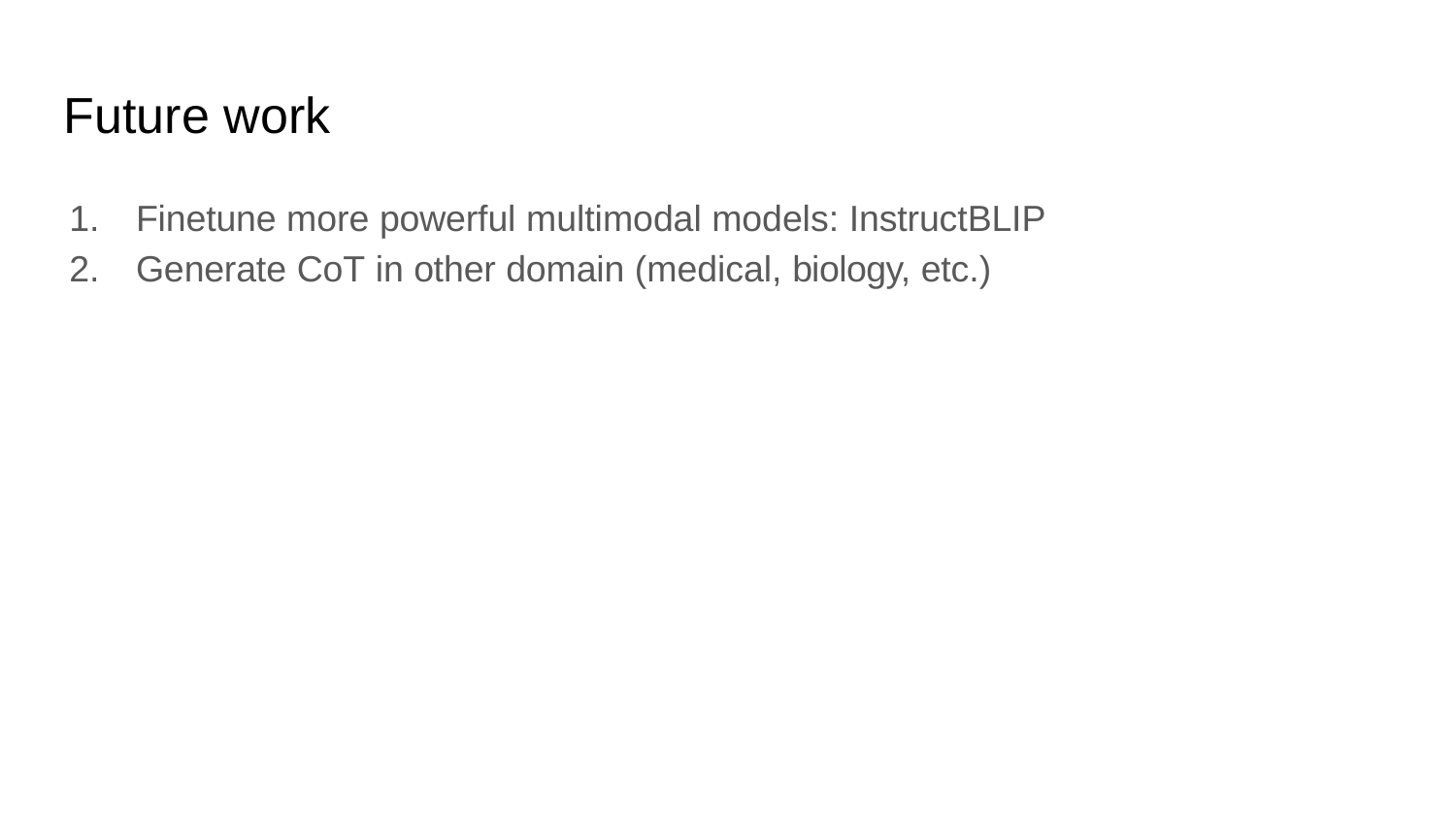

# Future work
Finetune more powerful multimodal models: InstructBLIP
Generate CoT in other domain (medical, biology, etc.)